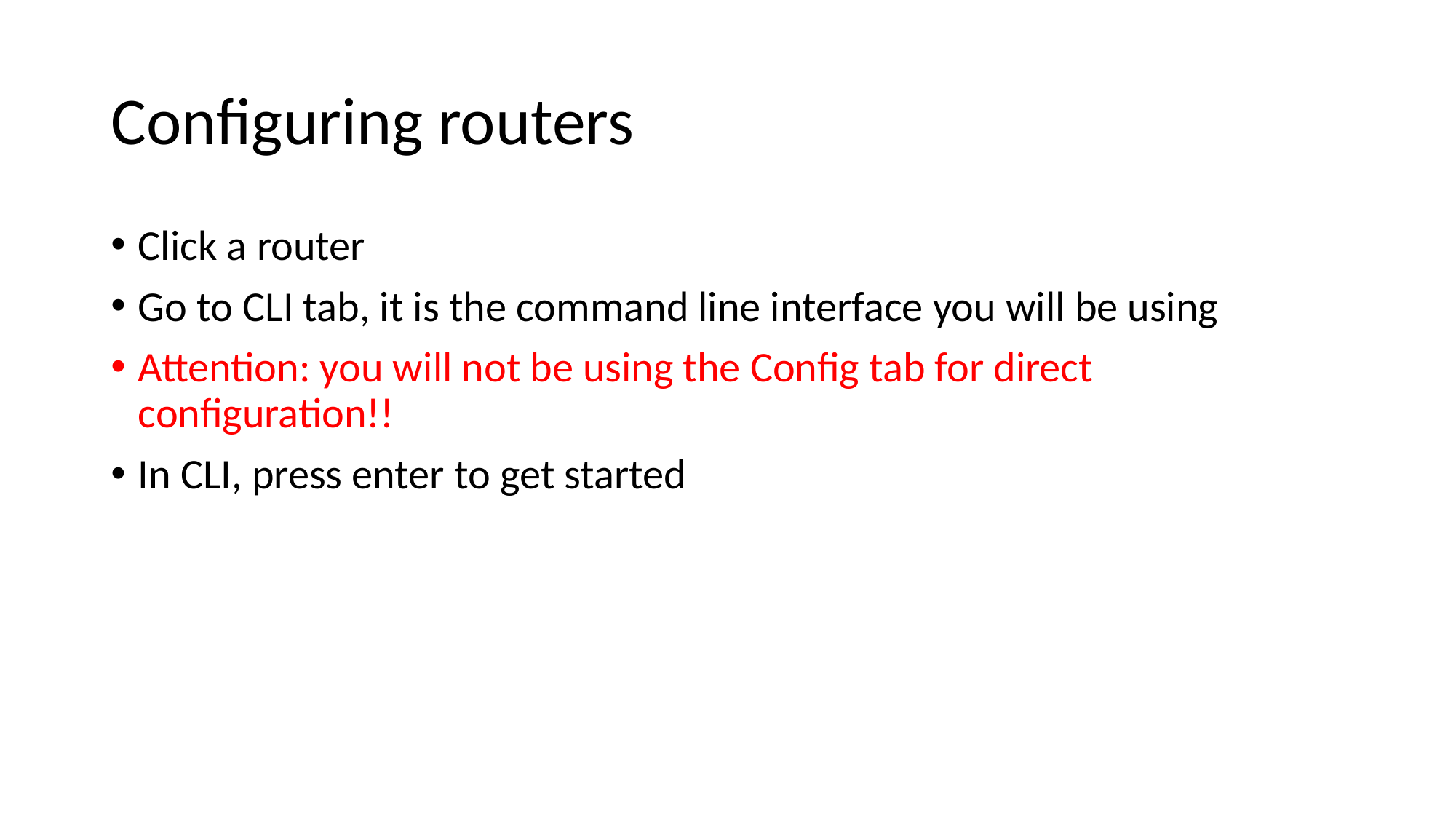

# Configuring routers
Click a router
Go to CLI tab, it is the command line interface you will be using
Attention: you will not be using the Config tab for direct configuration!!
In CLI, press enter to get started